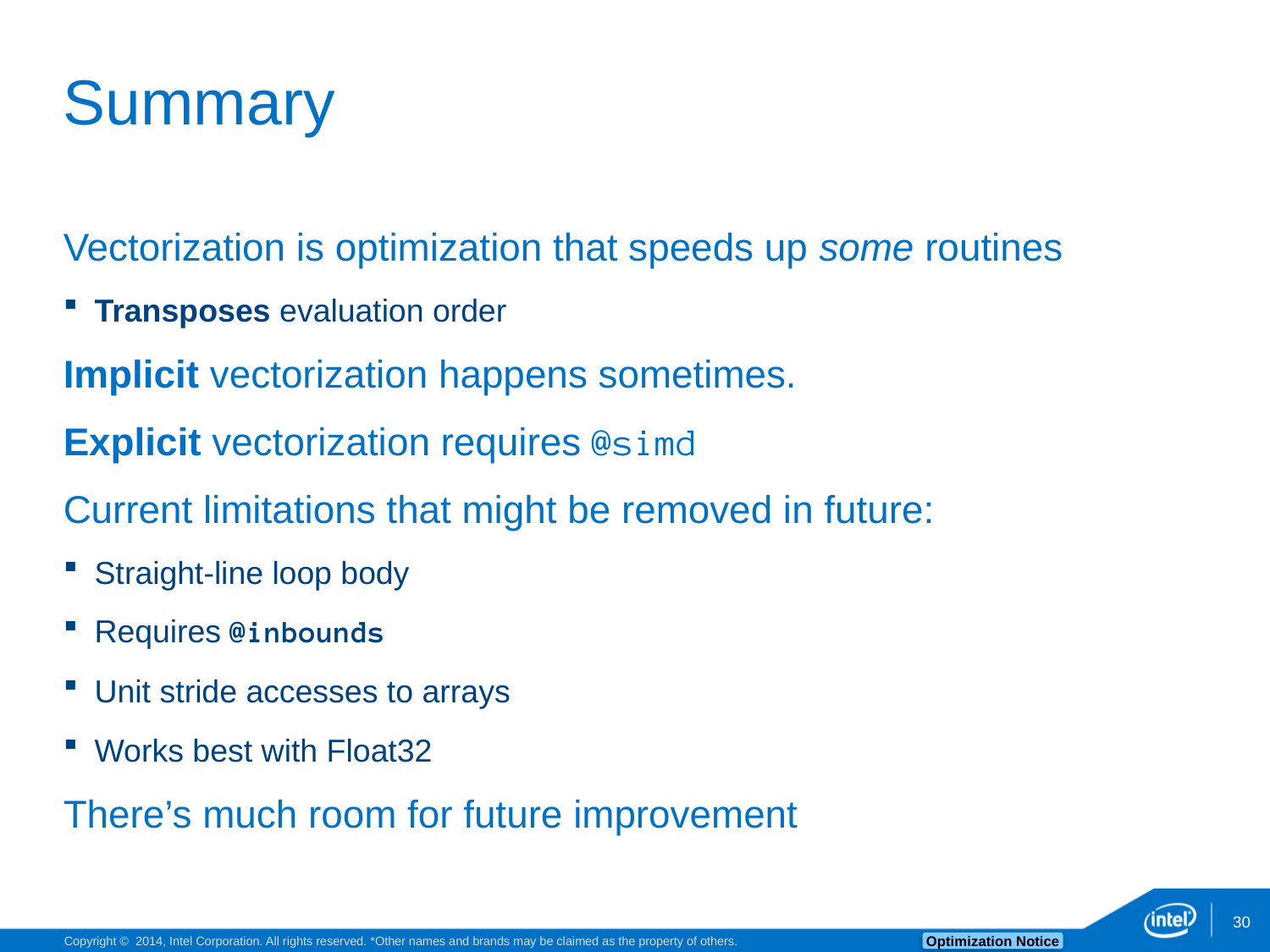

# Summary
Vectorization is optimization that speeds up some routines
Transposes evaluation order
Implicit vectorization happens sometimes.
Explicit vectorization requires @simd
Current limitations that might be removed in future:
Straight-line loop body
Requires @inbounds
Unit stride accesses to arrays
Works best with Float32
There’s much room for future improvement
30